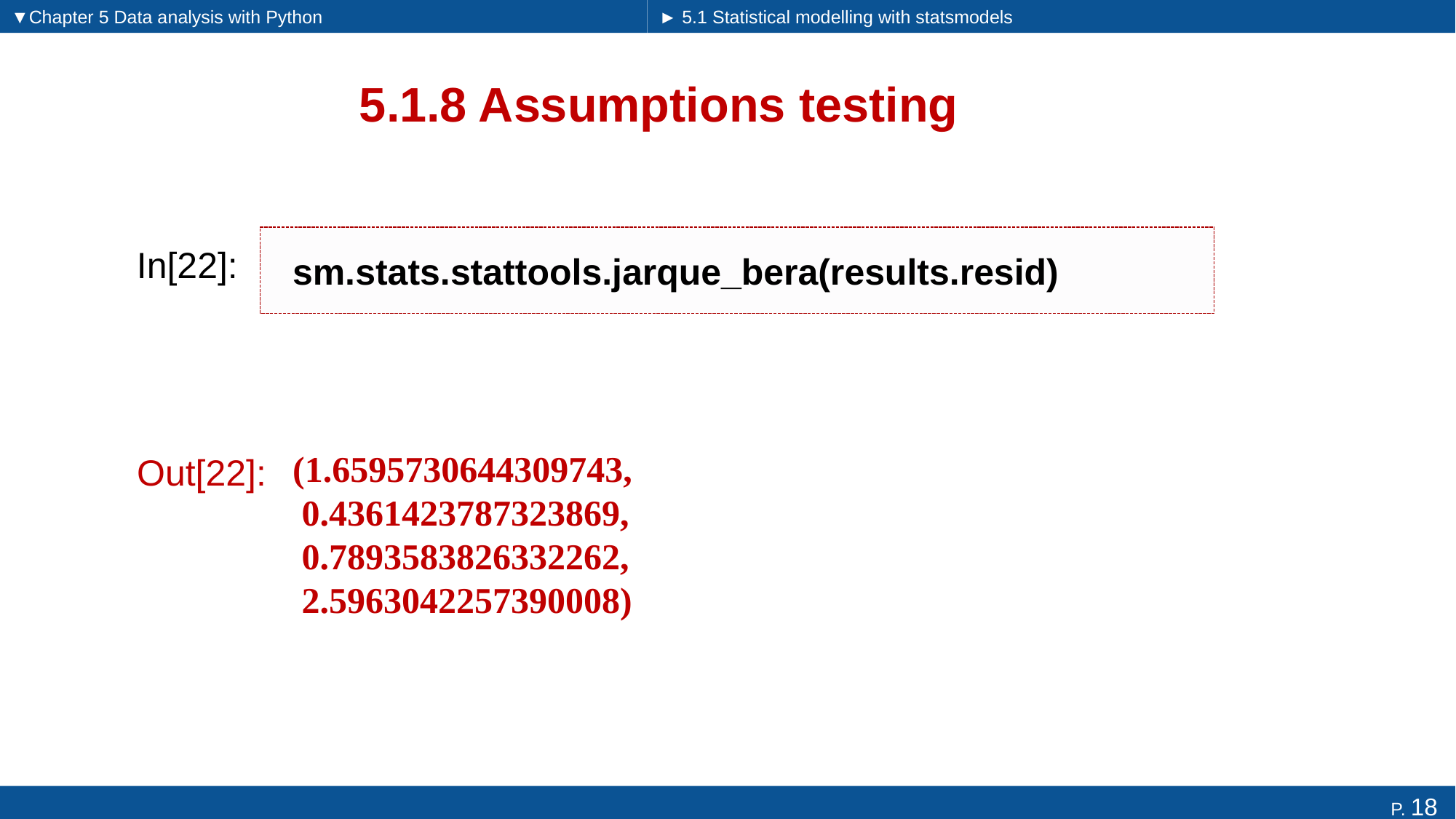

▼Chapter 5 Data analysis with Python
► 5.1 Statistical modelling with statsmodels
# 5.1.8 Assumptions testing
sm.stats.stattools.jarque_bera(results.resid)
In[22]:
Out[22]:
(1.6595730644309743,
 0.4361423787323869,
 0.7893583826332262,
 2.5963042257390008)